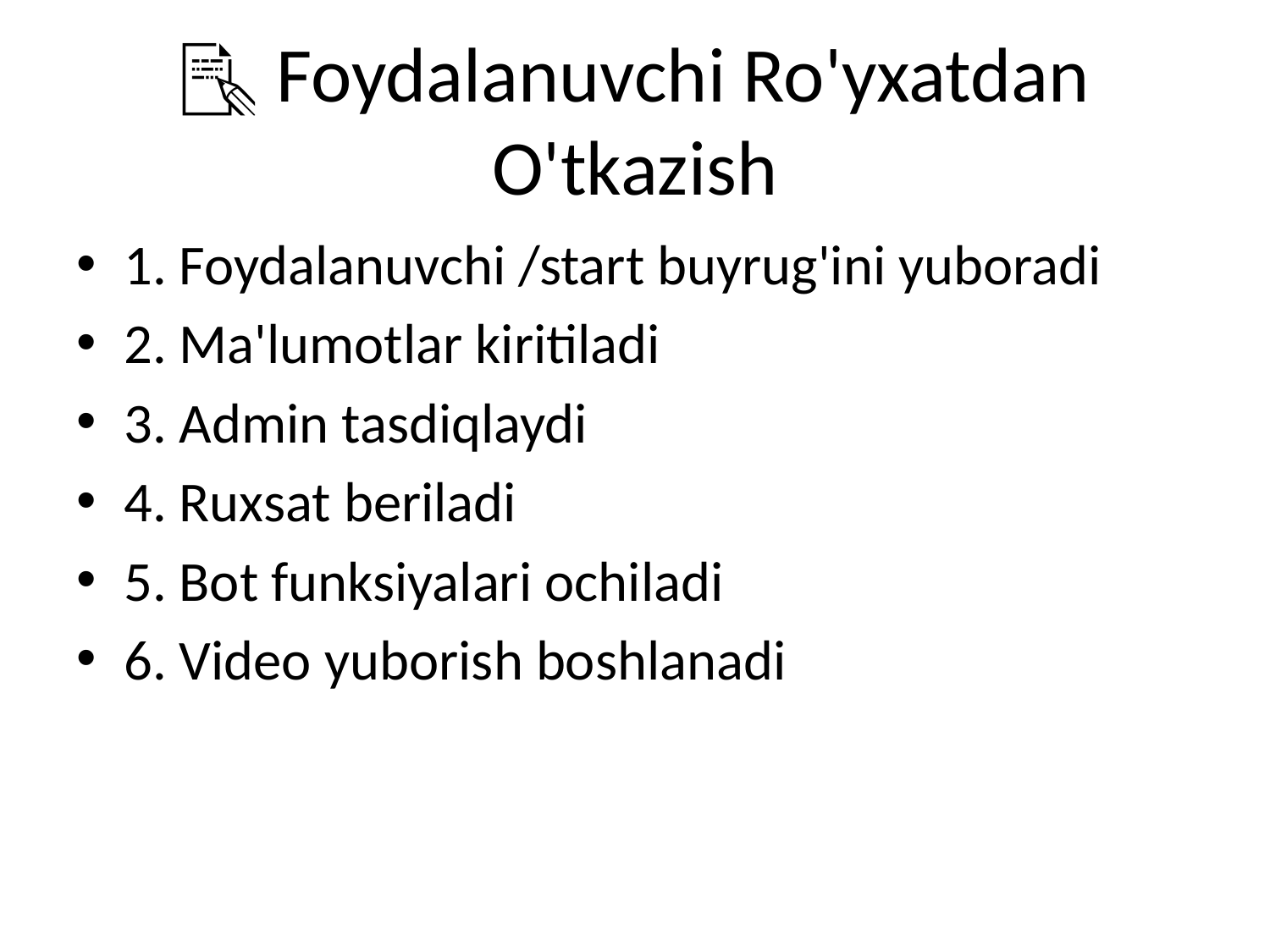

# 📝 Foydalanuvchi Ro'yxatdan O'tkazish
1. Foydalanuvchi /start buyrug'ini yuboradi
2. Ma'lumotlar kiritiladi
3. Admin tasdiqlaydi
4. Ruxsat beriladi
5. Bot funksiyalari ochiladi
6. Video yuborish boshlanadi